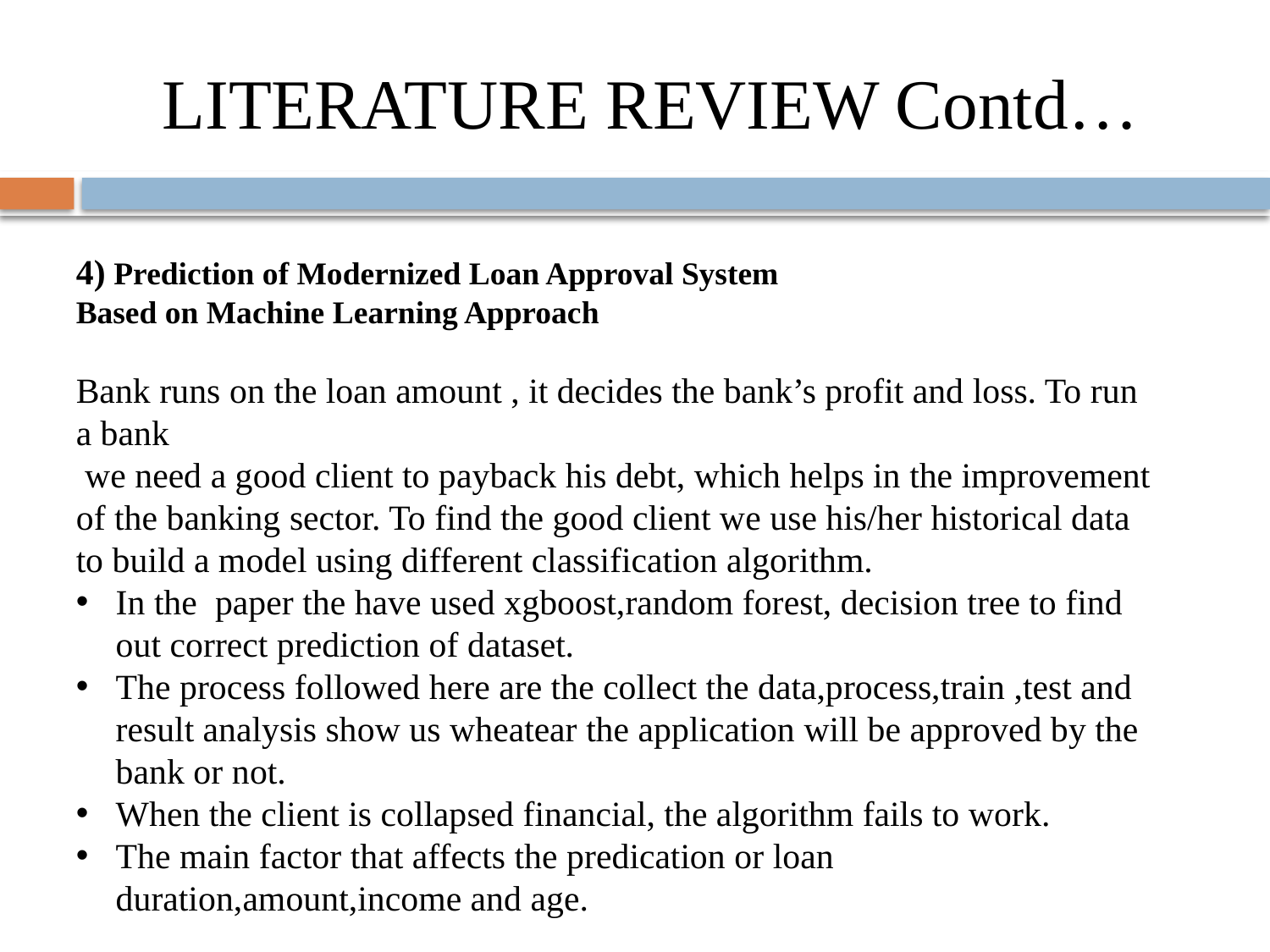

# LITERATURE REVIEW Contd…
4) Prediction of Modernized Loan Approval System
Based on Machine Learning Approach

Bank runs on the loan amount , it decides the bank’s profit and loss. To run a bank
 we need a good client to payback his debt, which helps in the improvement of the banking sector. To find the good client we use his/her historical data to build a model using different classification algorithm.
In the  paper the have used xgboost,random forest, decision tree to find out correct prediction of dataset.
The process followed here are the collect the data,process,train ,test and result analysis show us wheatear the application will be approved by the bank or not.
When the client is collapsed financial, the algorithm fails to work.
The main factor that affects the predication or loan duration,amount,income and age.